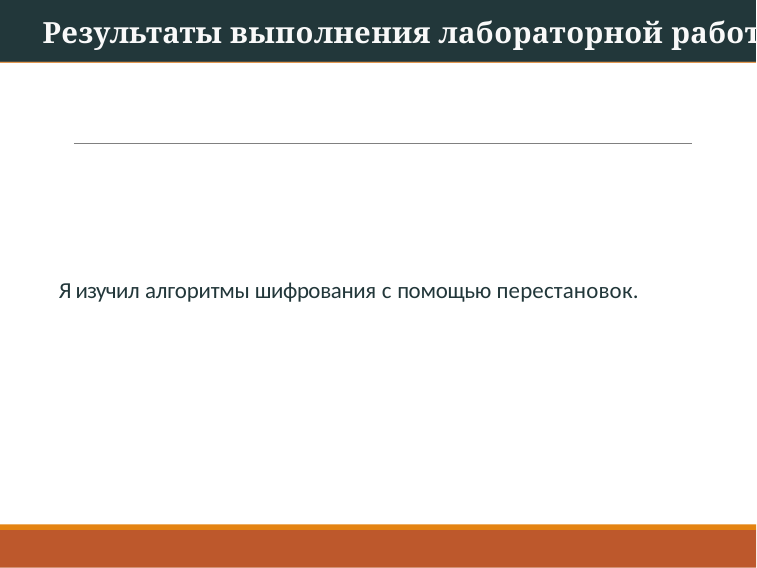

Результаты выполнения лабораторной работы

Я изучил алгоритмы шифрования с помощью перестановок.